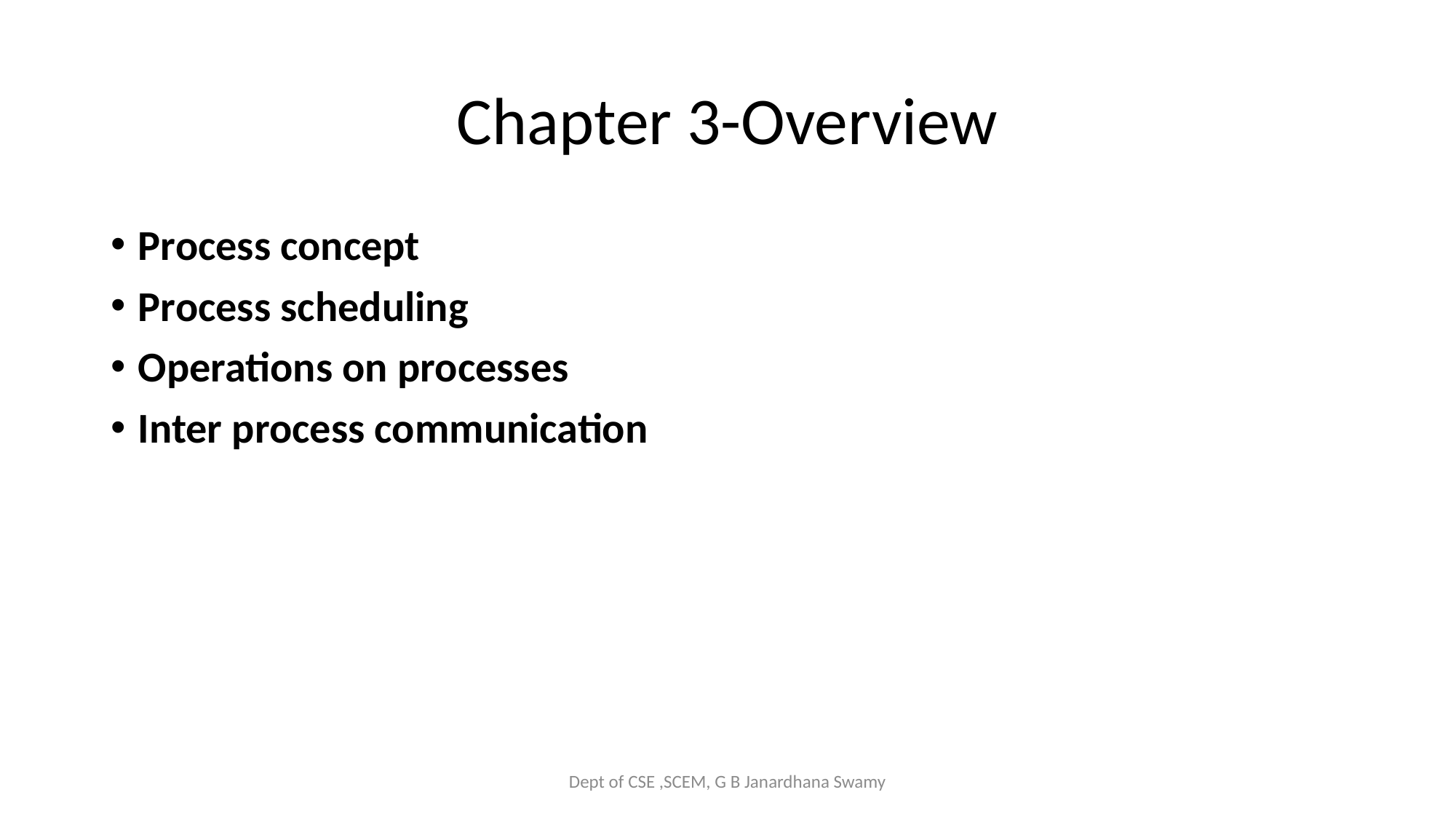

# Chapter 3-Overview
Process concept
Process scheduling
Operations on processes
Inter process communication
Dept of CSE ,SCEM, G B Janardhana Swamy